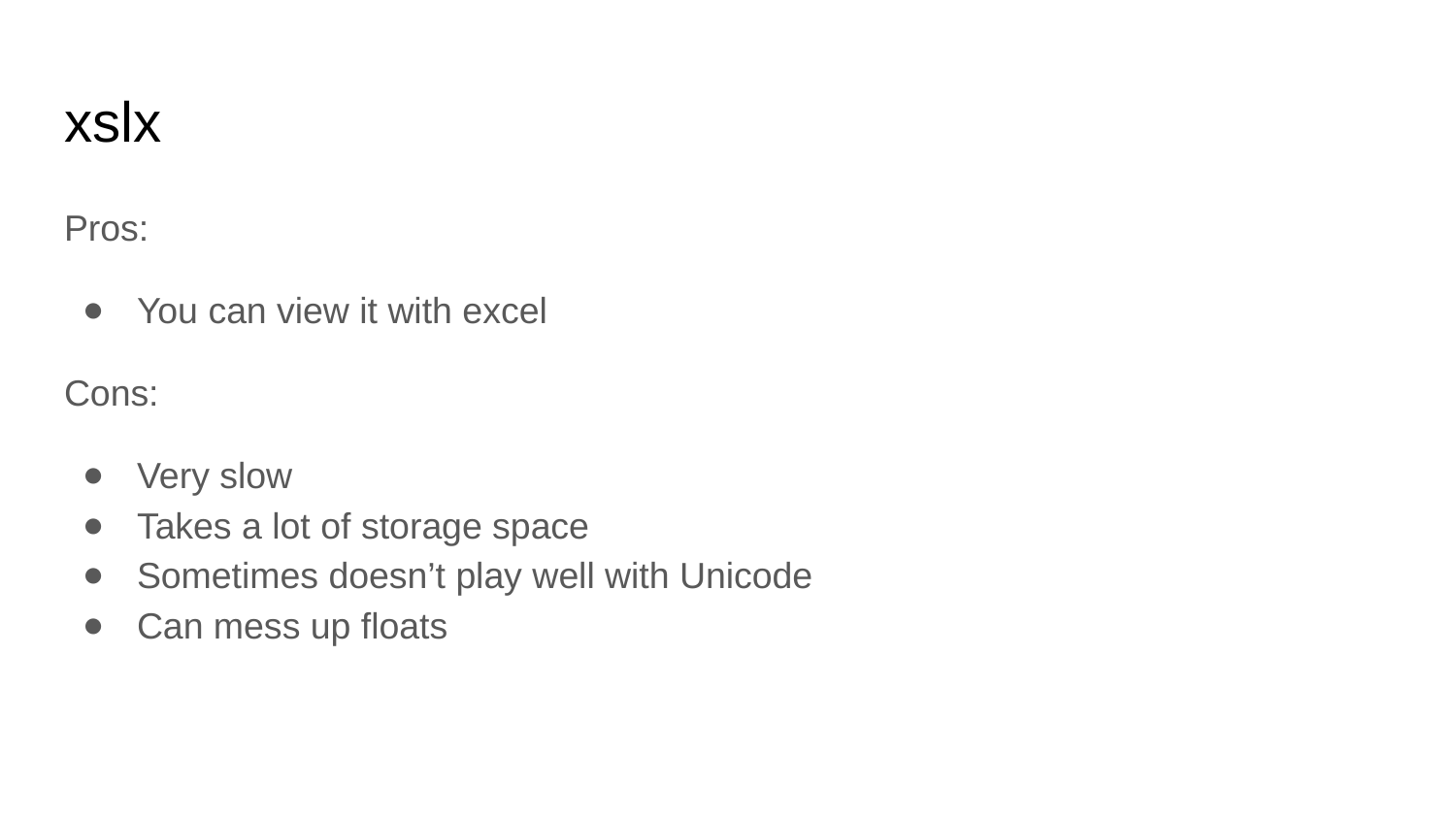

# xslx
Pros:
You can view it with excel
Cons:
Very slow
Takes a lot of storage space
Sometimes doesn’t play well with Unicode
Can mess up floats